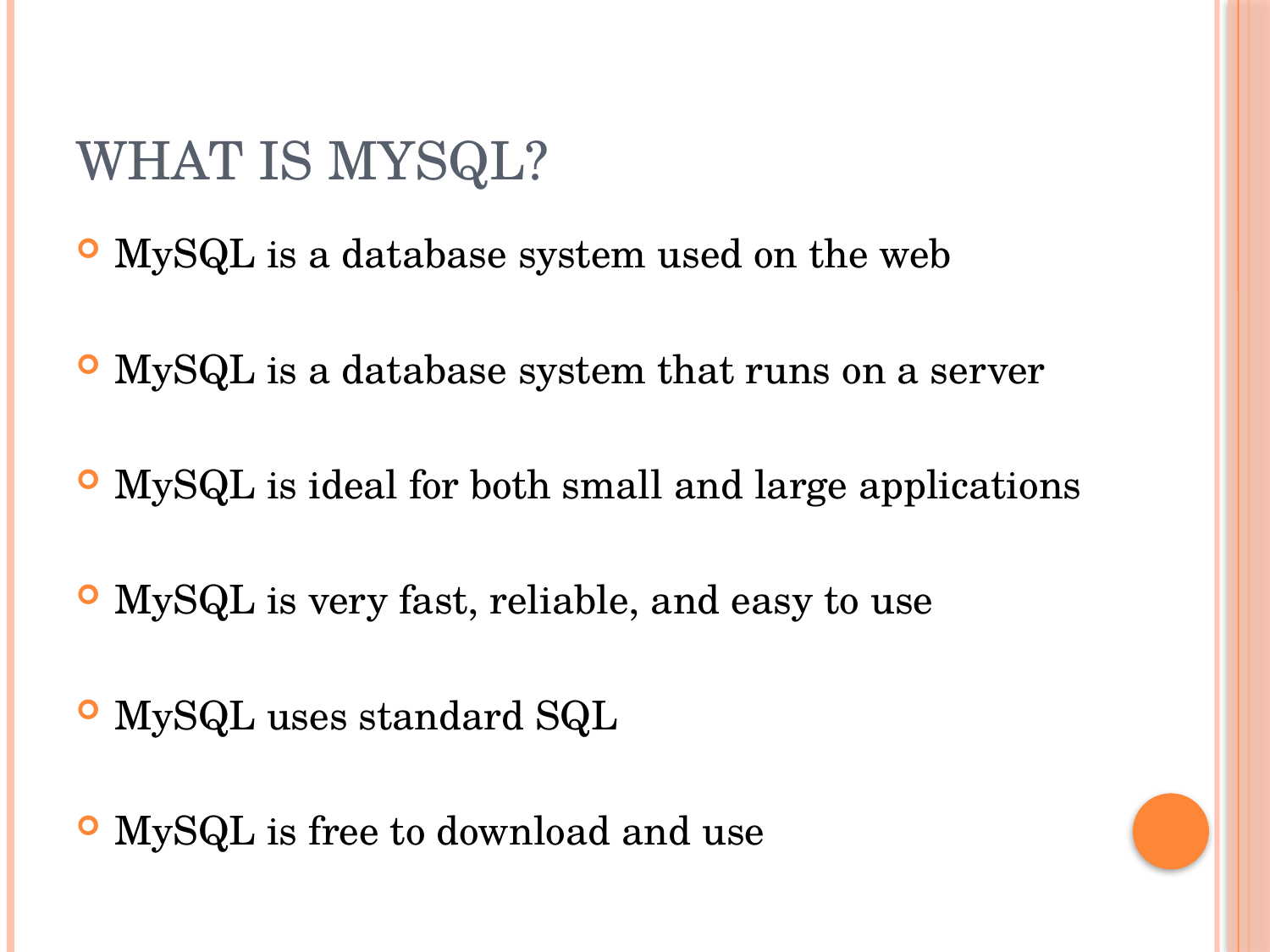

# What is MySQL?
MySQL is a database system used on the web

MySQL is a database system that runs on a server

MySQL is ideal for both small and large applications

MySQL is very fast, reliable, and easy to use

MySQL uses standard SQL

MySQL is free to download and use